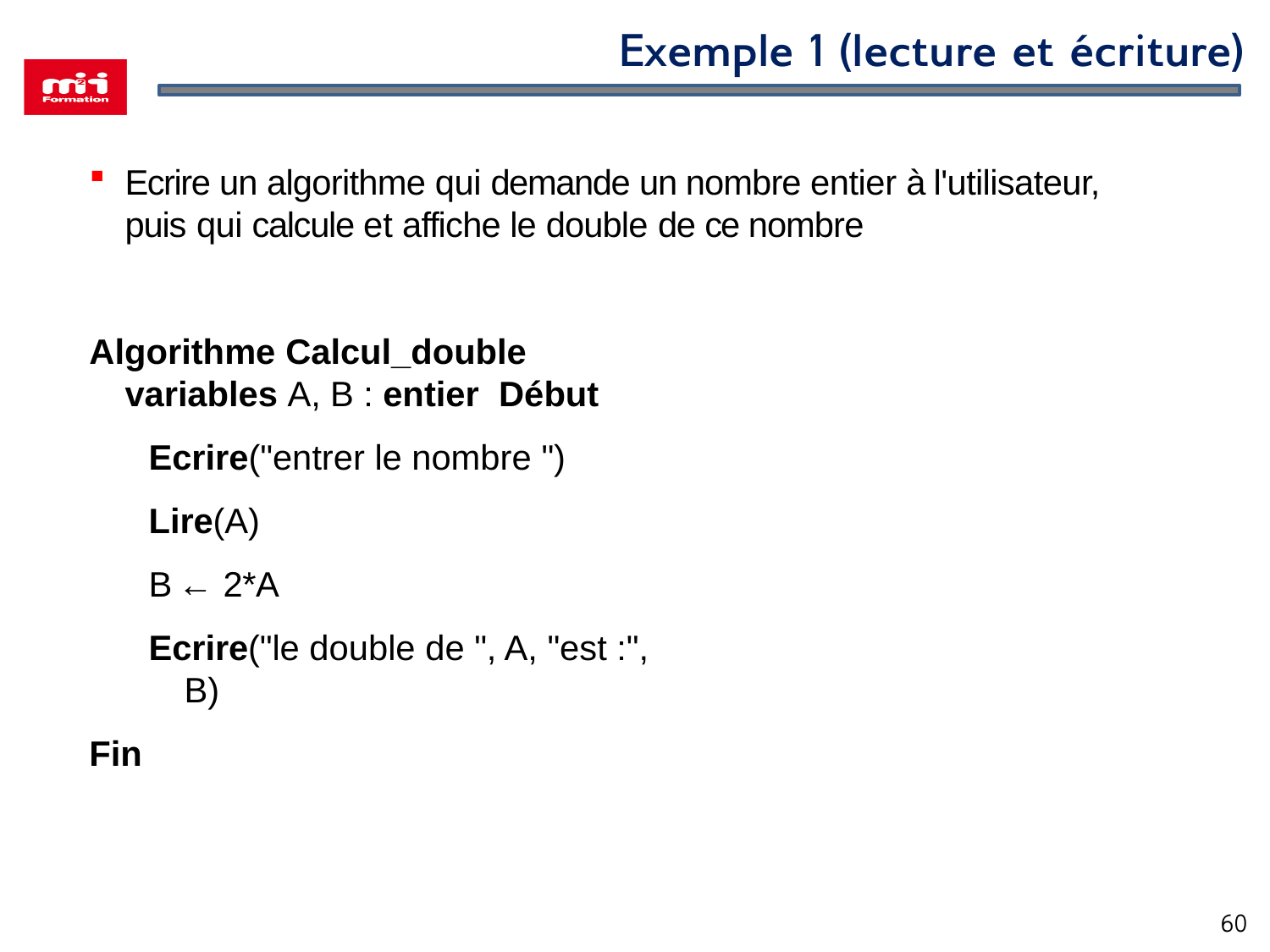

# Exemple 1 (lecture et écriture)
Ecrire un algorithme qui demande un nombre entier à l'utilisateur, puis qui calcule et affiche le double de ce nombre

Algorithme Calcul_double  variables A, B : entier  Début
Ecrire("entrer le nombre ")
Lire(A)
B ← 2*A
Ecrire("le double de ", A, "est :", B)
Fin
60